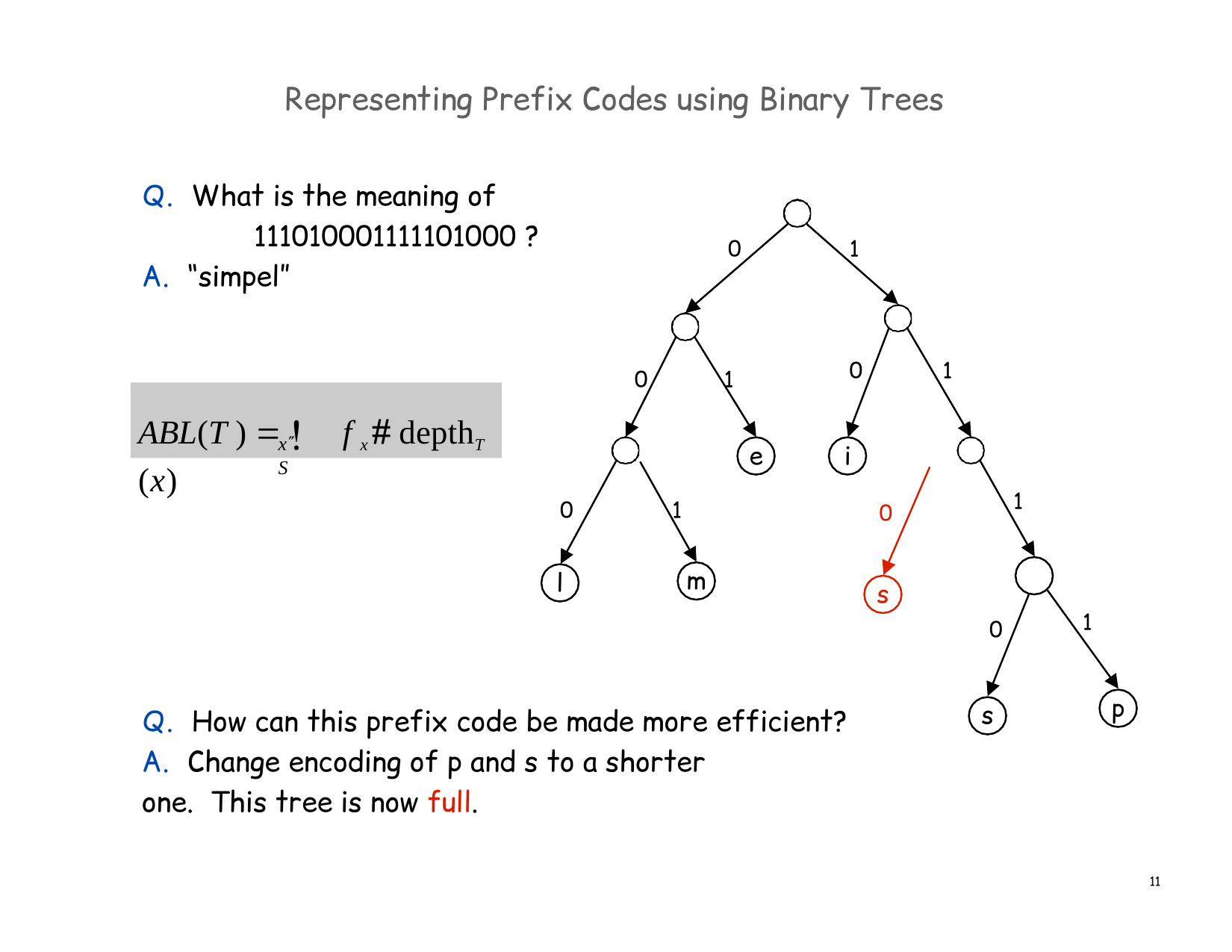

# Representing Prefix Codes using Binary Trees
Q.	What is the meaning of
111010001111101000 ?
A.	“simpel”

0
1

0
1
0
1

e
i

1
0
1

m

l

1
0

p

s
ABL(T ) = ! f x # depthT (x)

x″S

0

s
Q.	How can this prefix code be made more efficient?
A.	Change encoding of p and s to a shorter one.  This tree is now full.
11